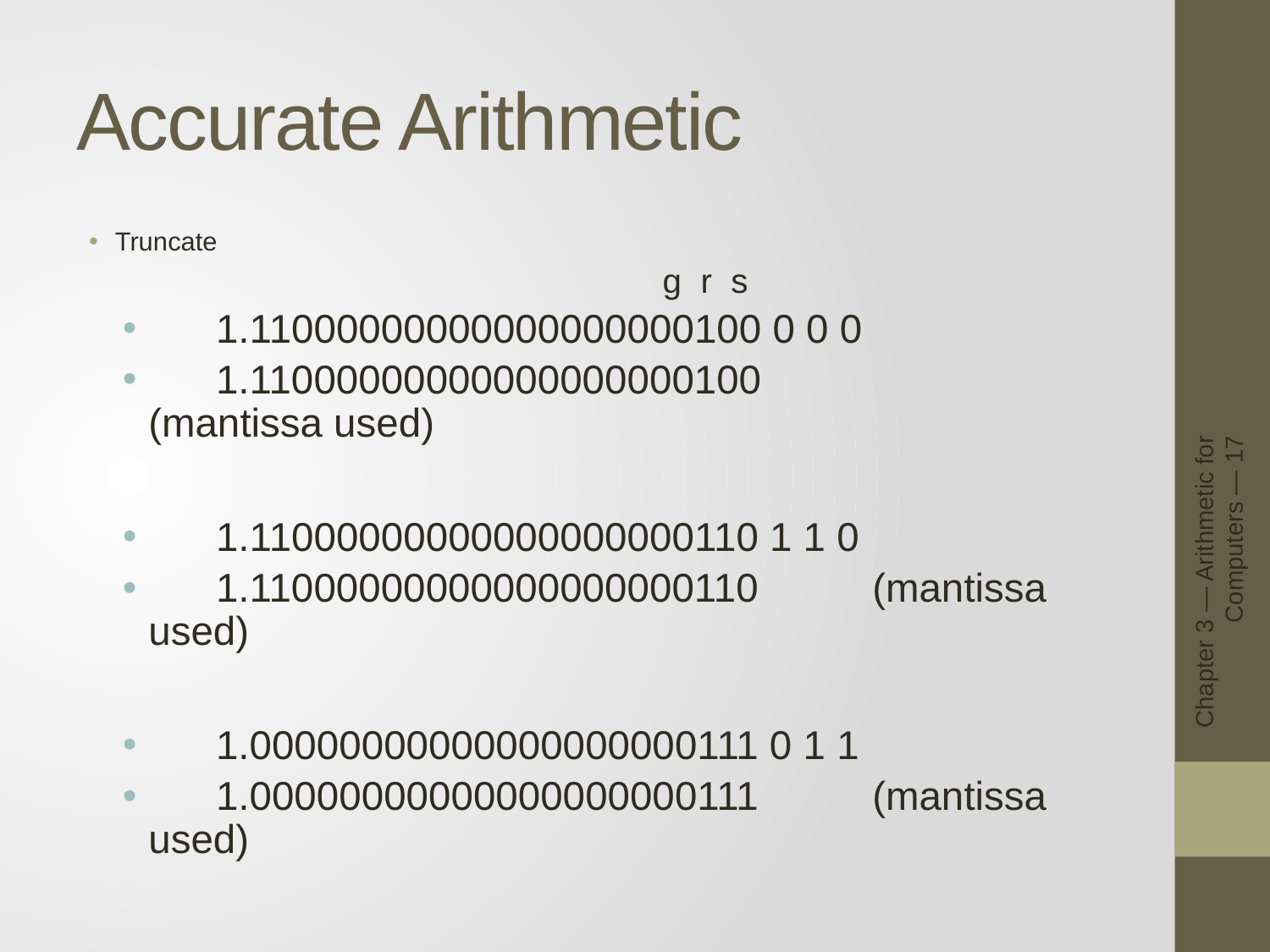

# Accurate Arithmetic
Truncate
	    		                             g  r  s
      1.11000000000000000000100 0 0 0
      1.11000000000000000000100          			(mantissa used)

      1.11000000000000000000110 1 1 0
      1.11000000000000000000110  				(mantissa used)

      1.00000000000000000000111 0 1 1
      1.00000000000000000000111  				(mantissa used)

Chapter 3 — Arithmetic for Computers — 17